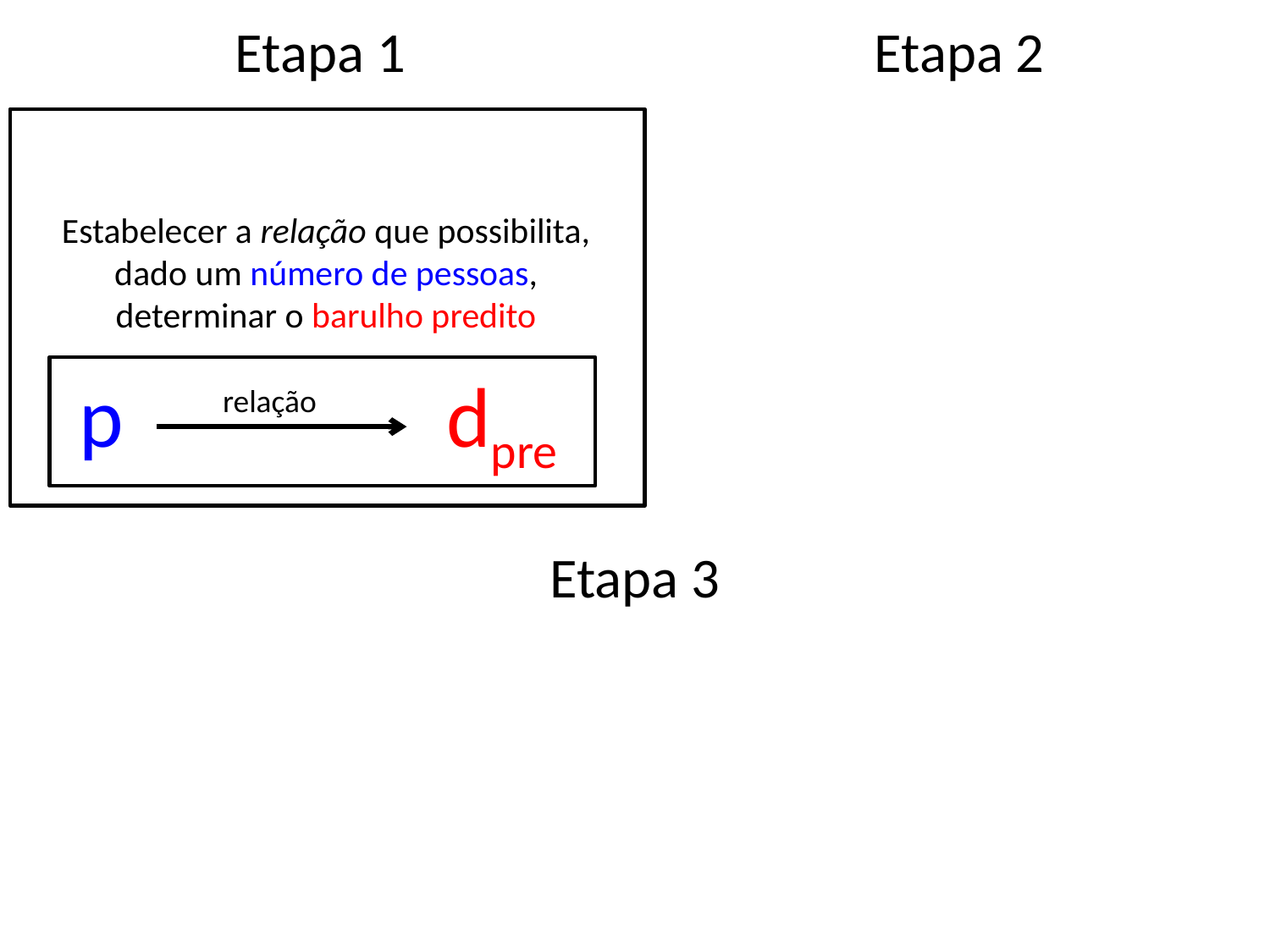

Etapa 1
Etapa 2

Estabelecer a relação que possibilita, dado um número de pessoas, determinar o barulho predito
p
dpre
relação

Etapa 3